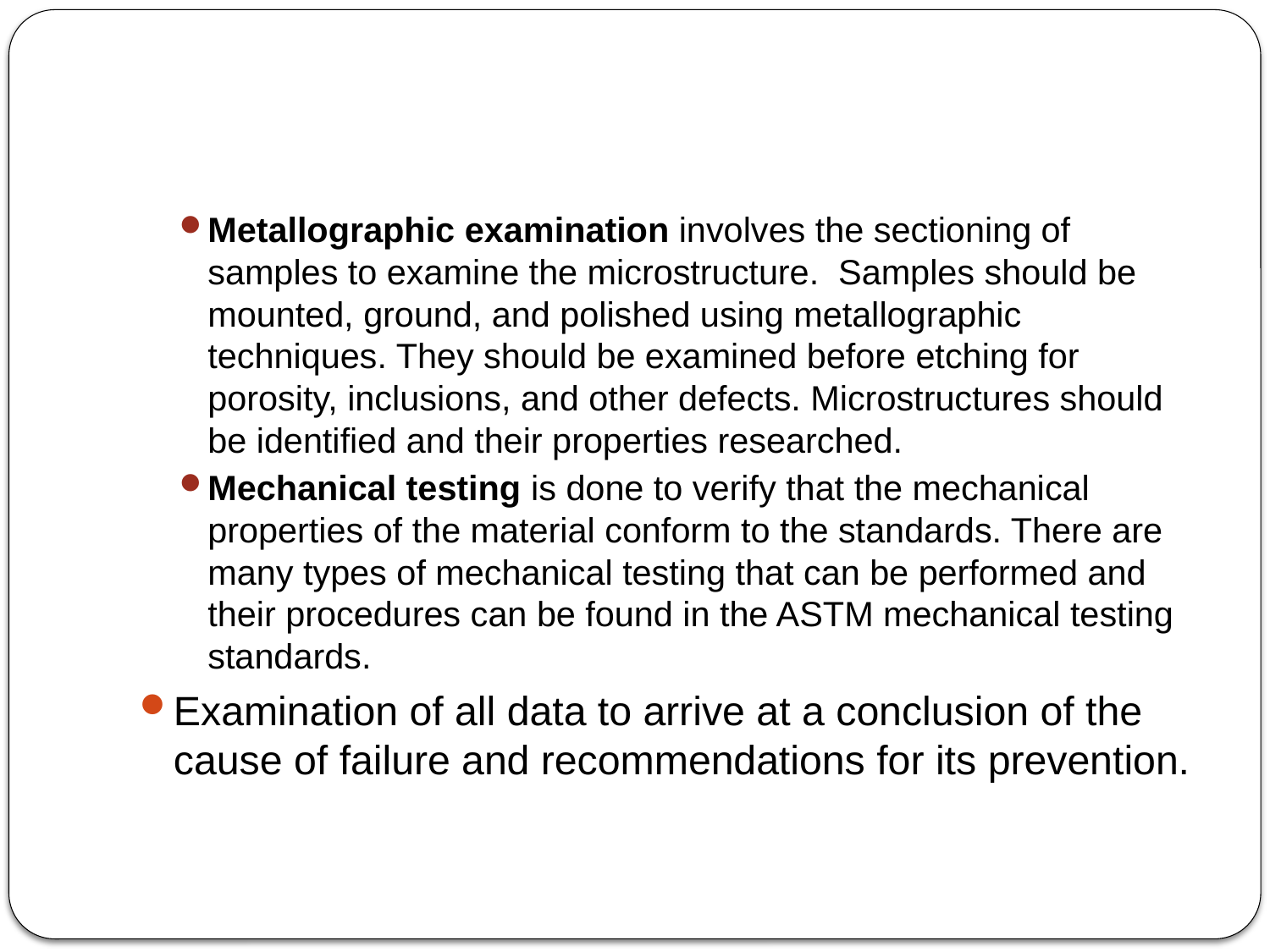

#
Metallographic examination involves the sectioning of samples to examine the microstructure.  Samples should be mounted, ground, and polished using metallographic techniques. They should be examined before etching for porosity, inclusions, and other defects. Microstructures should be identified and their properties researched.
Mechanical testing is done to verify that the mechanical properties of the material conform to the standards. There are many types of mechanical testing that can be performed and their procedures can be found in the ASTM mechanical testing standards.
Examination of all data to arrive at a conclusion of the cause of failure and recommendations for its prevention.